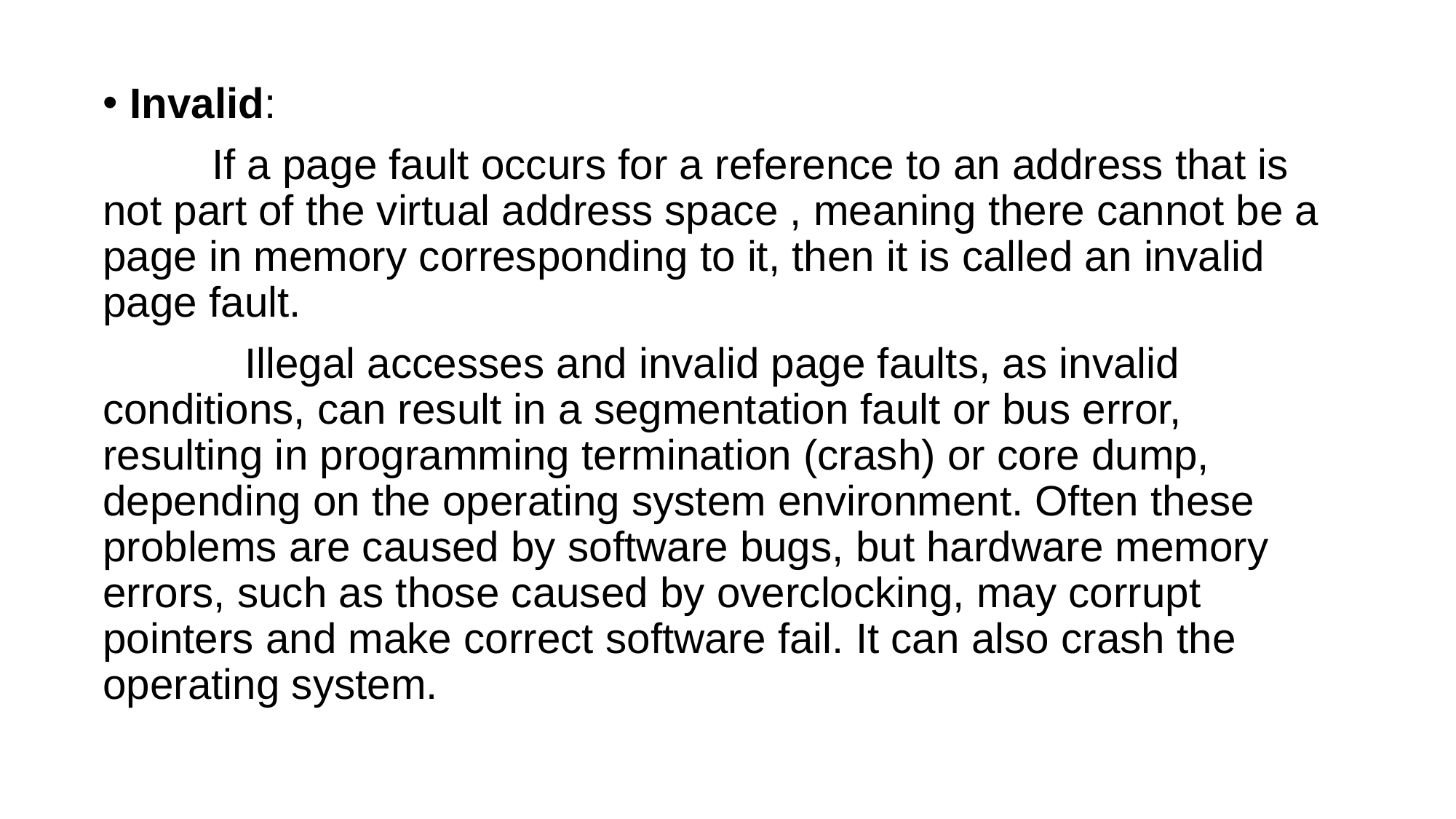

Invalid:
	If a page fault occurs for a reference to an address that is not part of the virtual address space , meaning there cannot be a page in memory corresponding to it, then it is called an invalid page fault.
            Illegal accesses and invalid page faults, as invalid conditions, can result in a segmentation fault or bus error, resulting in programming termination (crash) or core dump, depending on the operating system environment. Often these problems are caused by software bugs, but hardware memory errors, such as those caused by overclocking, may corrupt pointers and make correct software fail. It can also crash the operating system.